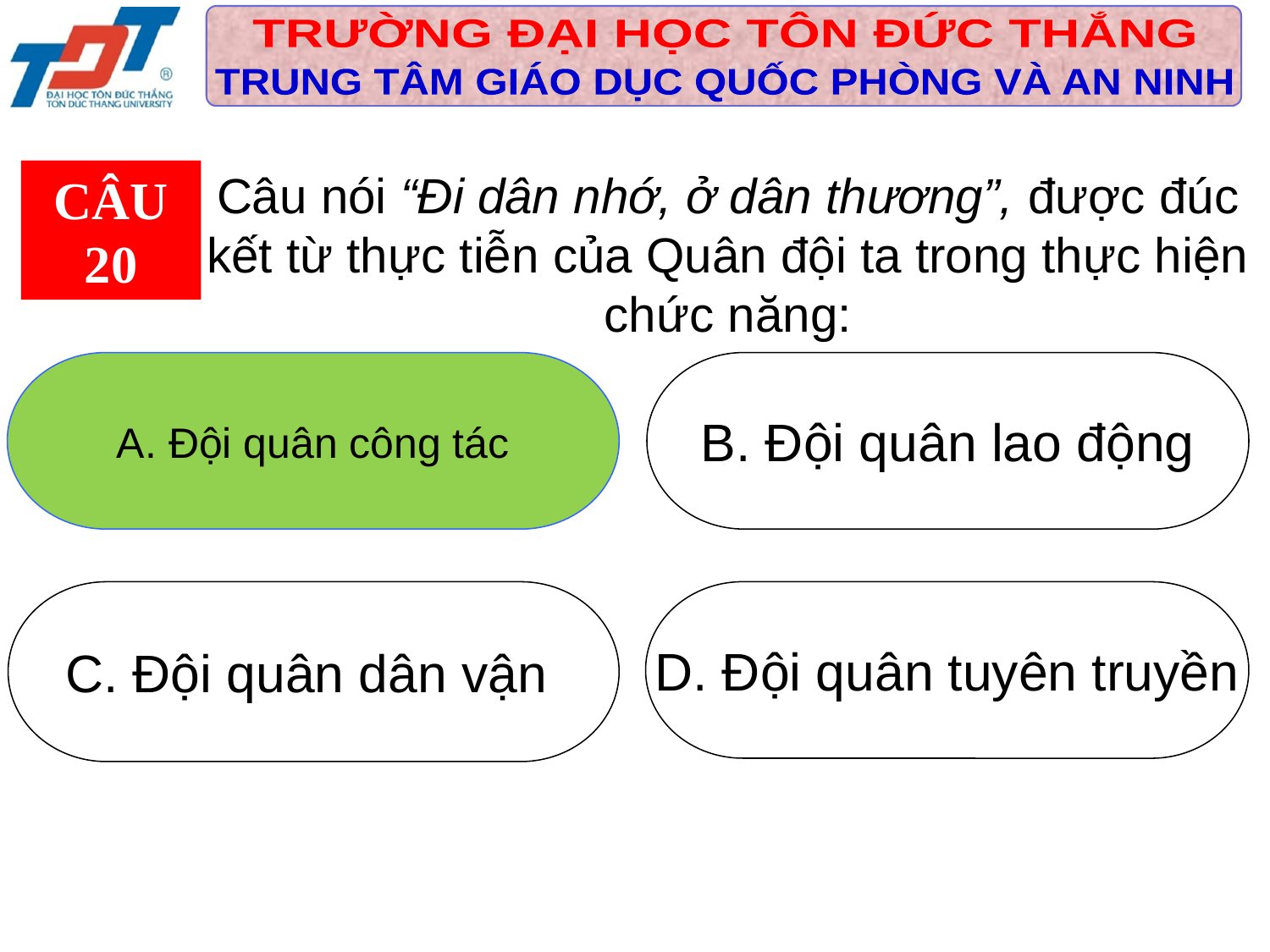

Câu nói “Đi dân nhớ, ở dân thương”, được đúc kết từ thực tiễn của Quân đội ta trong thực hiện chức năng:
CÂU 20
A. Đội quân công tác
B. Đội quân lao động
C. Đội quân dân vận
D. Đội quân tuyên truyền